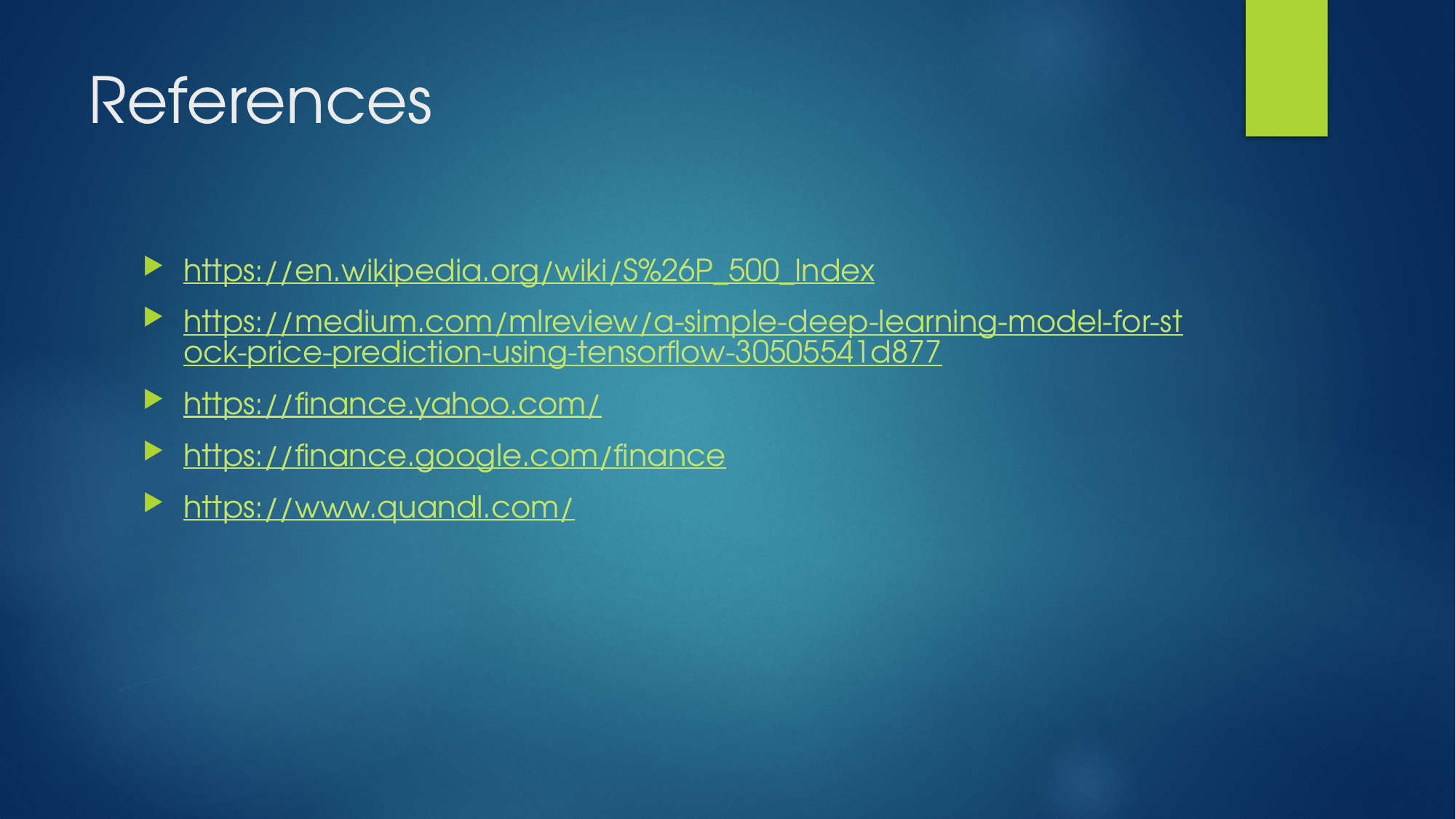

# References
https://en.wikipedia.org/wiki/S%26P_500_Index
https://medium.com/mlreview/a-simple-deep-learning-model-for-stock-price-prediction-using-tensorflow-30505541d877
https://finance.yahoo.com/
https://finance.google.com/finance
https://www.quandl.com/